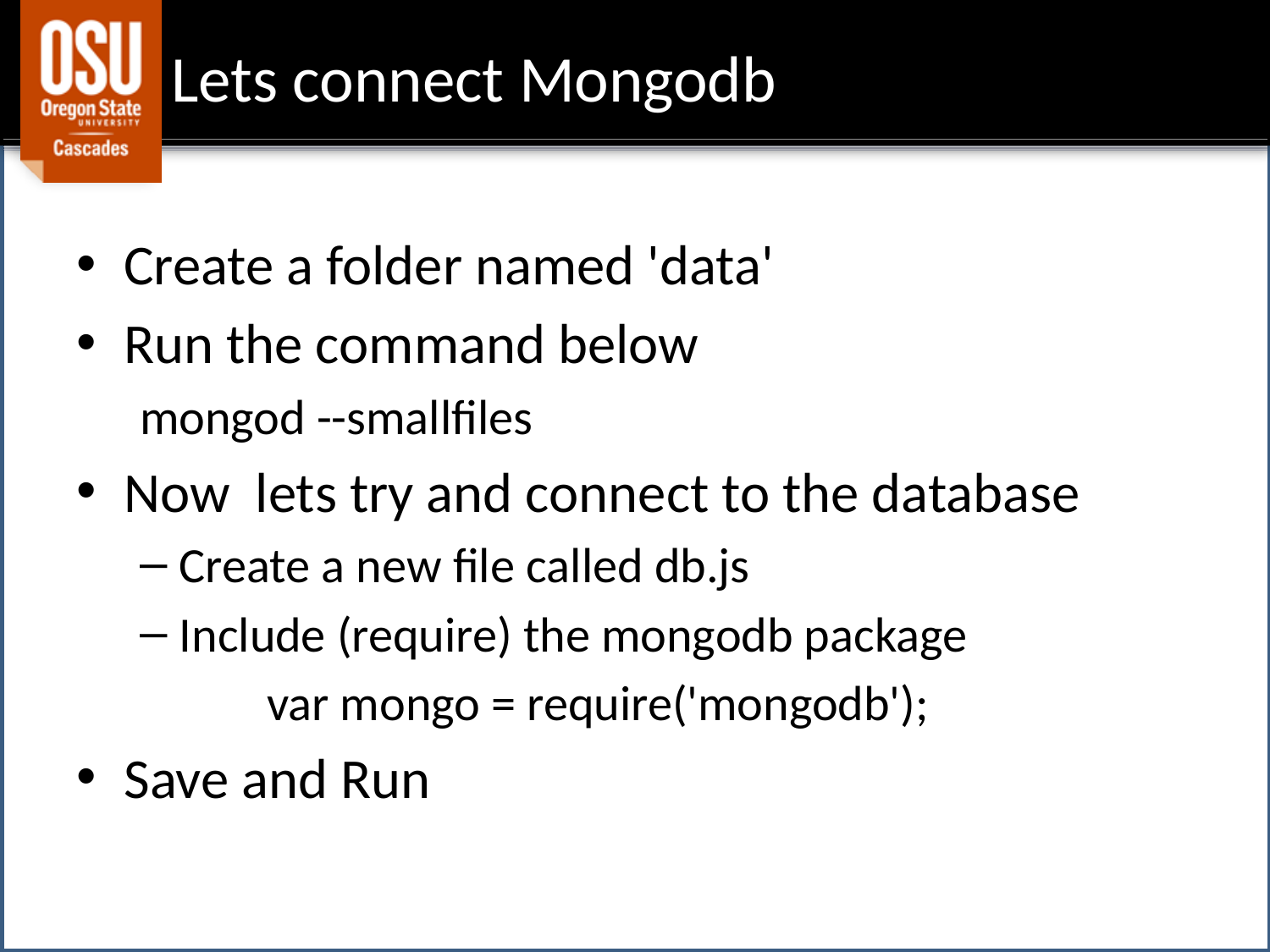

# Lets connect Mongodb
Create a folder named 'data'
Run the command below
mongod --smallfiles
Now  lets try and connect to the database
Create a new file called db.js
Include (require) the mongodb package
	var mongo = require('mongodb');
Save and Run